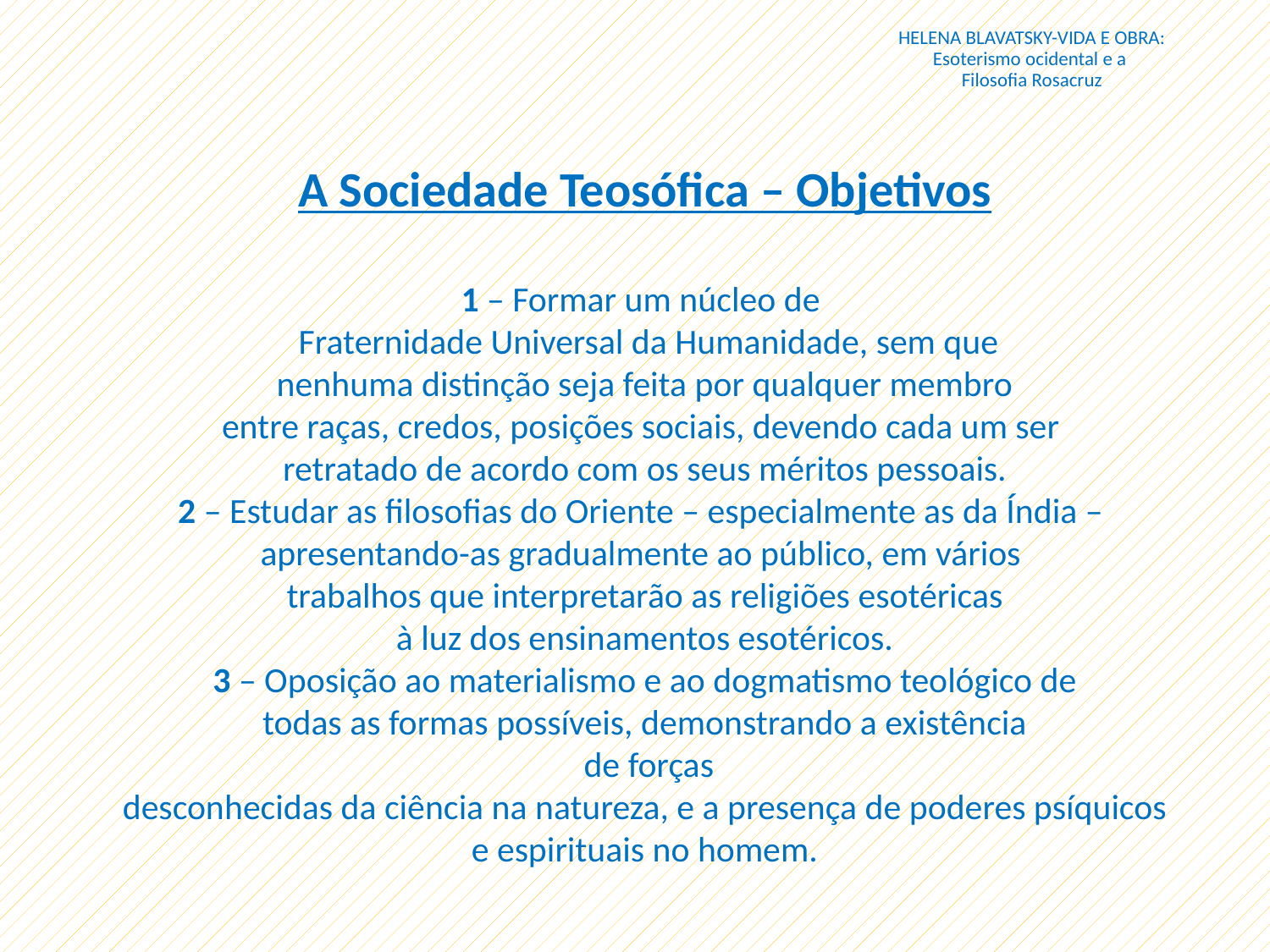

# HELENA BLAVATSKY-VIDA E OBRA: Esoterismo ocidental e a Filosofia Rosacruz
A Sociedade Teosófica – Objetivos

1 – Formar um núcleo de
 Fraternidade Universal da Humanidade, sem que
nenhuma distinção seja feita por qualquer membro
entre raças, credos, posições sociais, devendo cada um ser
retratado de acordo com os seus méritos pessoais.
2 – Estudar as filosofias do Oriente – especialmente as da Índia –
apresentando-as gradualmente ao público, em vários
trabalhos que interpretarão as religiões esotéricas
à luz dos ensinamentos esotéricos.
3 – Oposição ao materialismo e ao dogmatismo teológico de
todas as formas possíveis, demonstrando a existência
 de forças
desconhecidas da ciência na natureza, e a presença de poderes psíquicos
e espirituais no homem.